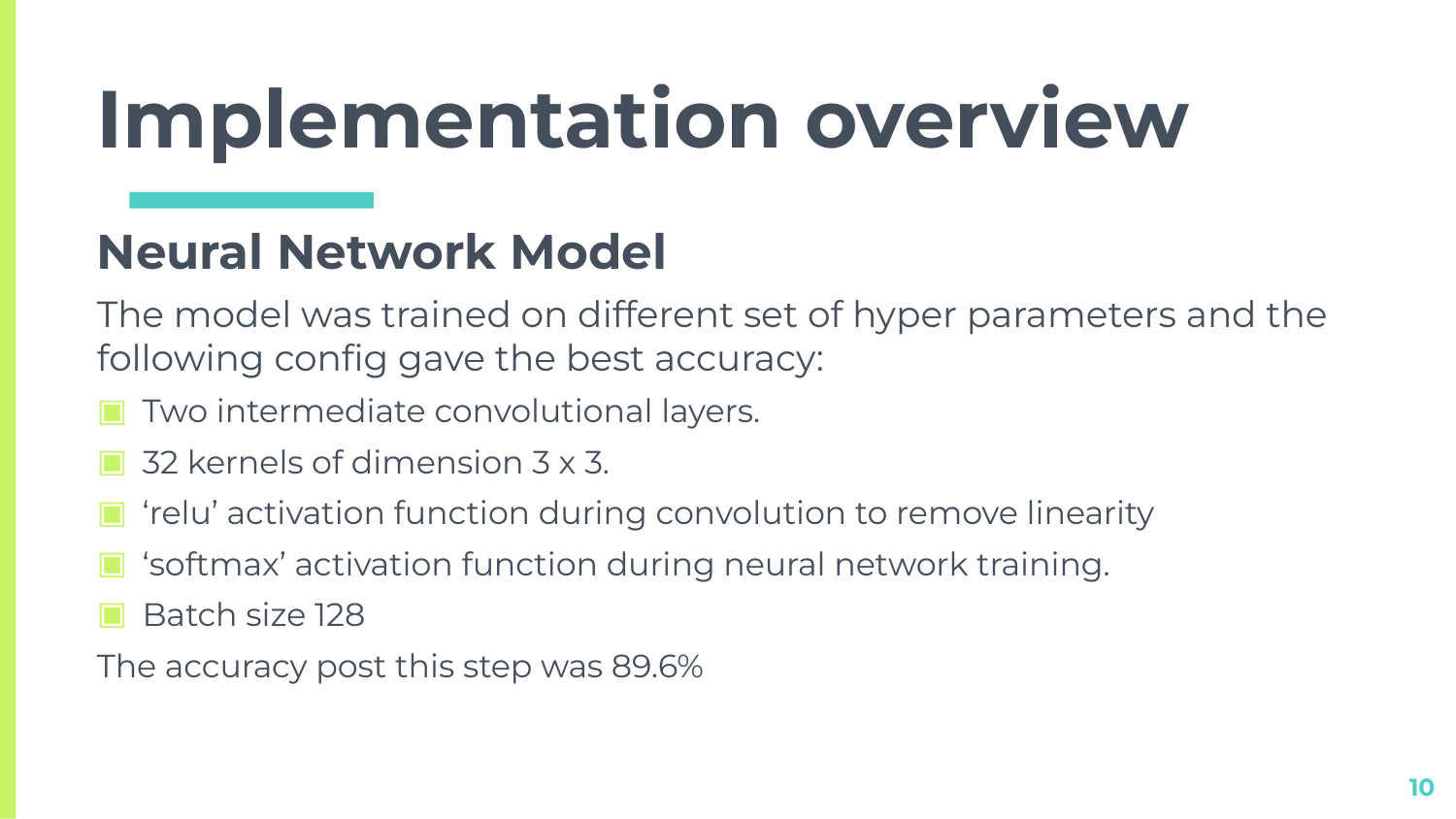

# Implementation overview
Neural Network Model
The model was trained on different set of hyper parameters and the following config gave the best accuracy:
Two intermediate convolutional layers.
32 kernels of dimension 3 x 3.
‘relu’ activation function during convolution to remove linearity
‘softmax’ activation function during neural network training.
Batch size 128
The accuracy post this step was 89.6%

10